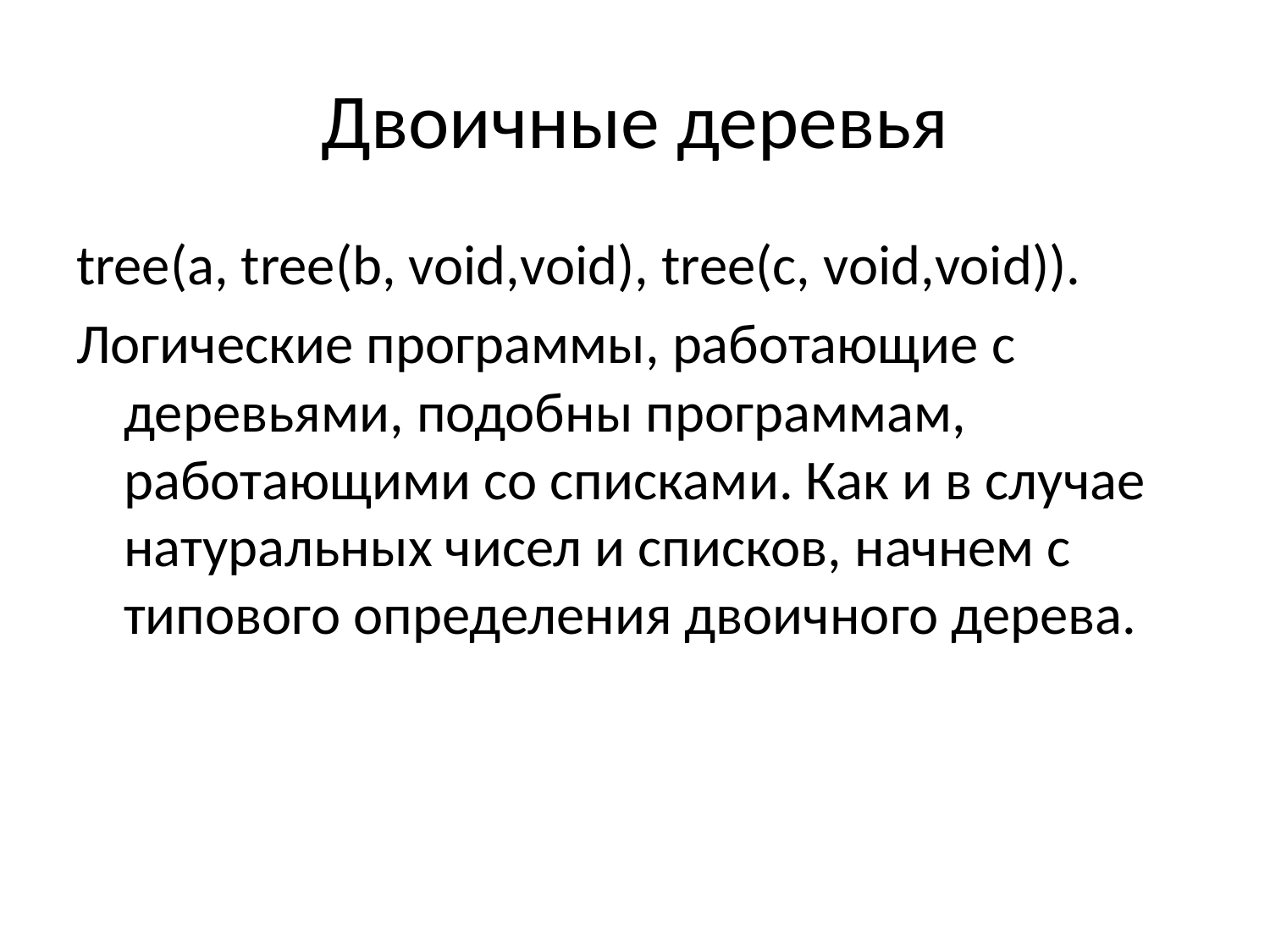

# Двоичные деревья
tree(a, tree(b, void,void), tree(c, void,void)).
Логические программы, работающие с деревьями, подобны программам, работающими со списками. Как и в случае натуральных чисел и списков, начнем с типового определения двоичного дерева.